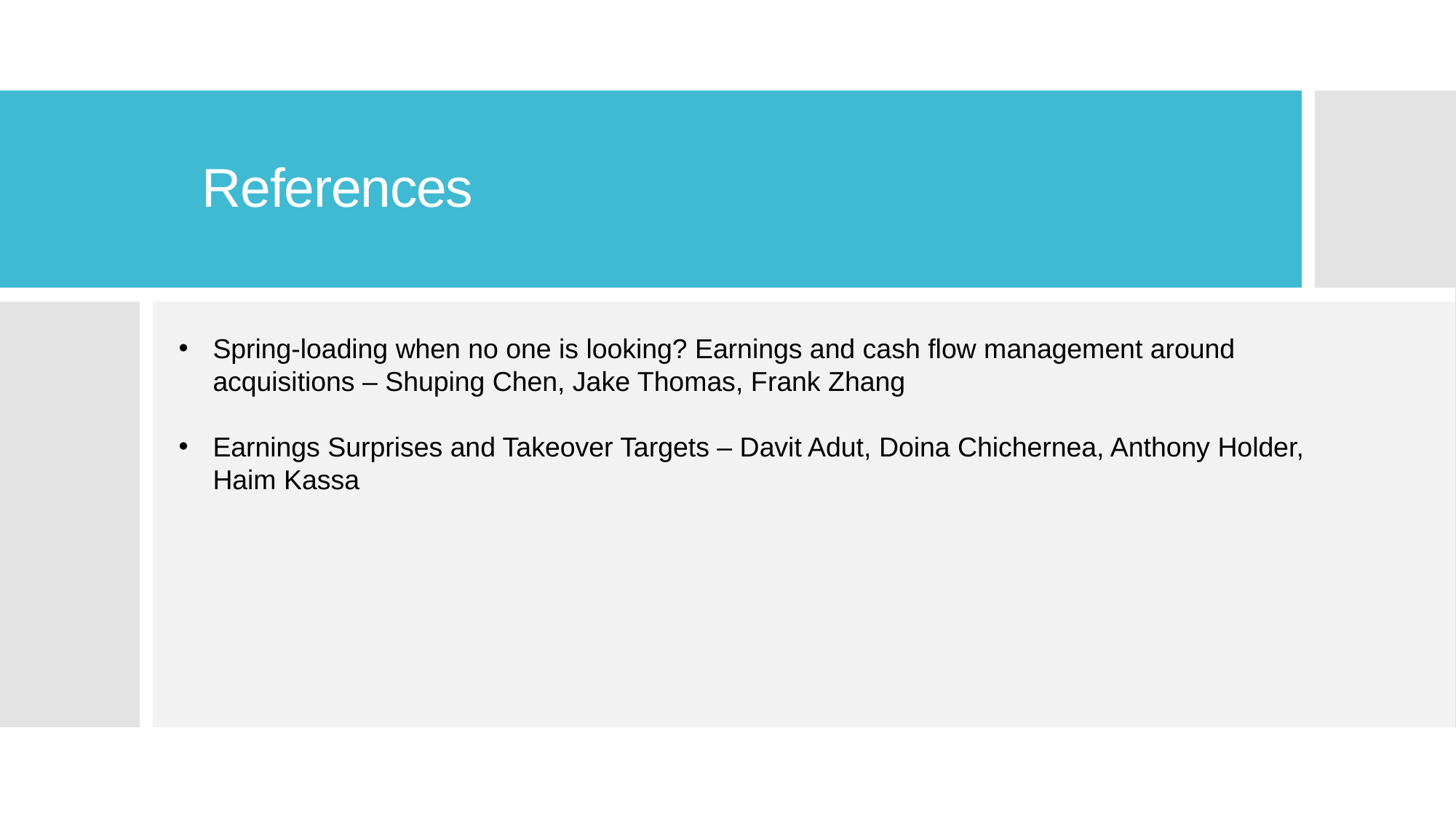

# References

Spring-loading when no one is looking? Earnings and cash flow management around acquisitions – Shuping Chen, Jake Thomas, Frank Zhang

Earnings Surprises and Takeover Targets – Davit Adut, Doina Chichernea, Anthony Holder, Haim Kassa